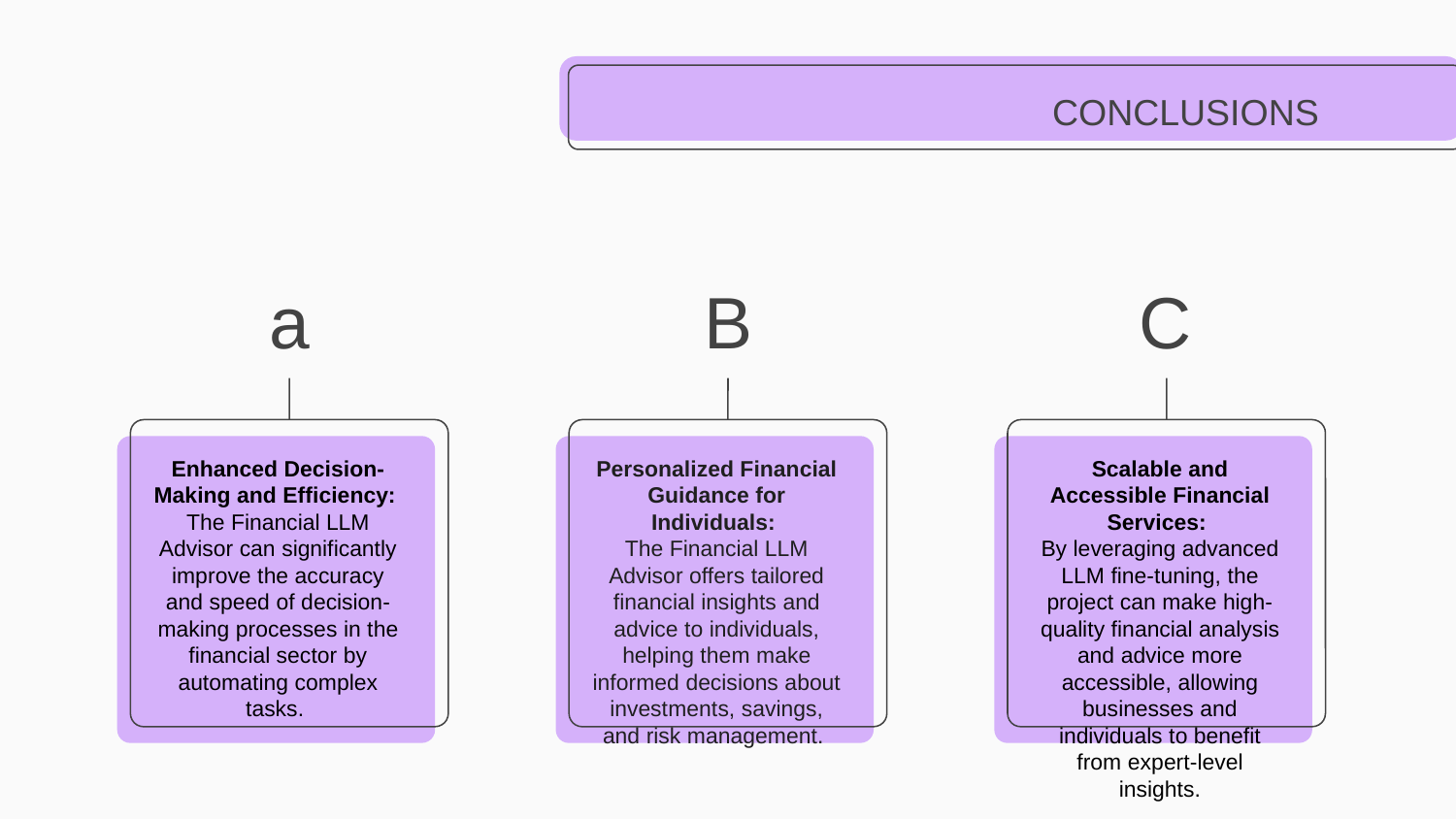

CONCLUSIONS
# a
B
C

Enhanced Decision-Making and Efficiency:
The Financial LLM Advisor can significantly improve the accuracy and speed of decision-making processes in the financial sector by automating complex tasks.
Personalized Financial Guidance for Individuals:
The Financial LLM Advisor offers tailored financial insights and advice to individuals, helping them make informed decisions about investments, savings, and risk management.
Scalable and Accessible Financial Services:
By leveraging advanced LLM fine-tuning, the project can make high-quality financial analysis and advice more accessible, allowing businesses and individuals to benefit from expert-level insights.